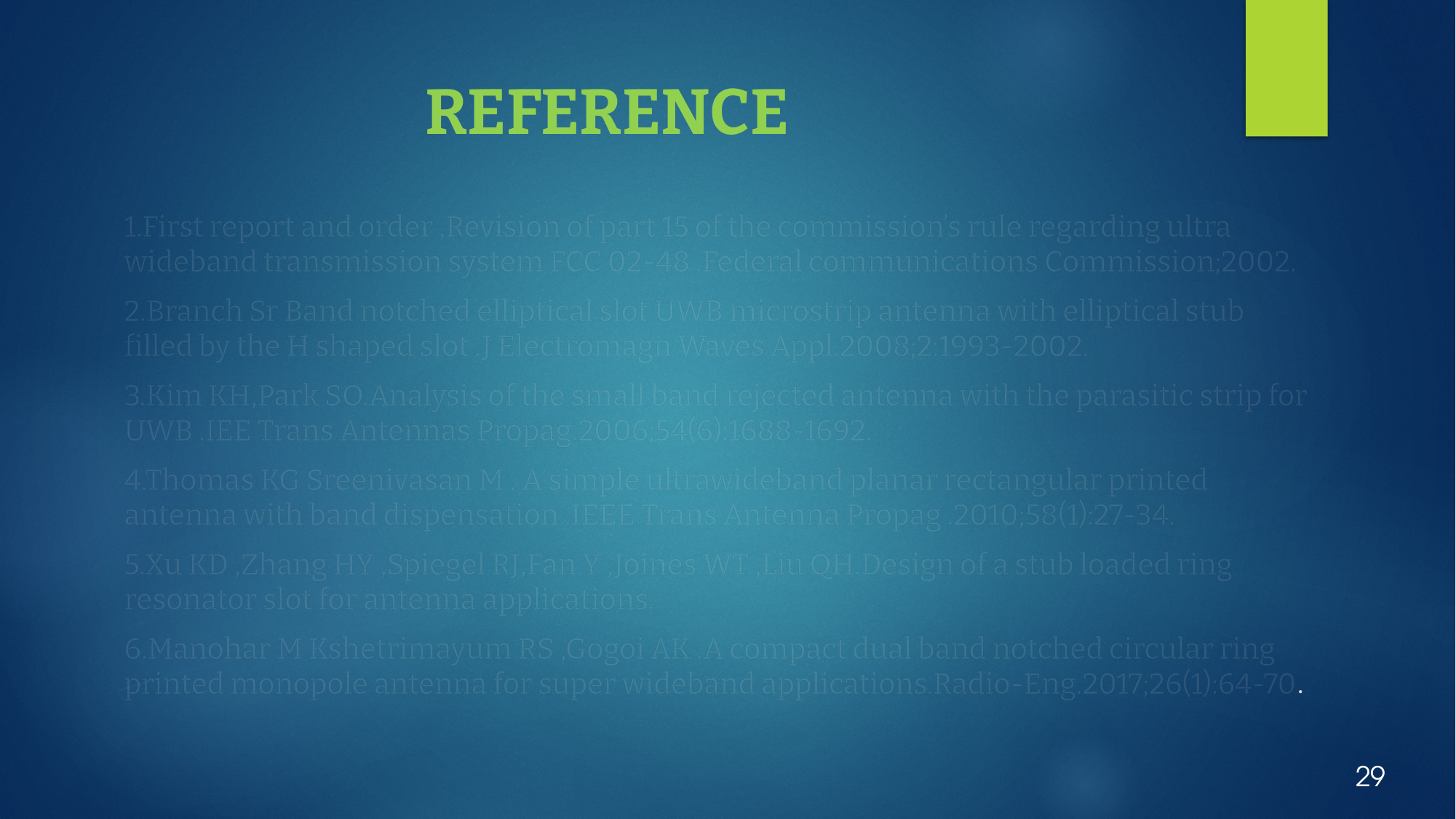

# REFERENCE
1.First report and order ,Revision of part 15 of the commission’s rule regarding ultra wideband transmission system FCC 02-48 .Federal communications Commission;2002.
2.Branch Sr Band notched elliptical slot UWB microstrip antenna with elliptical stub filled by the H shaped slot .J Electromagn Waves Appl.2008;2:1993-2002.
3.Kim KH,Park SO.Analysis of the small band rejected antenna with the parasitic strip for UWB .IEE Trans Antennas Propag.2006;54(6):1688-1692.
4.Thomas KG Sreenivasan M . A simple ultrawideband planar rectangular printed antenna with band dispensation .IEEE Trans Antenna Propag .2010;58(1):27-34.
5.Xu KD ,Zhang HY ,Spiegel RJ,Fan Y ,Joines WT ,Liu QH.Design of a stub loaded ring resonator slot for antenna applications.
6.Manohar M Kshetrimayum RS ,Gogoi AK .A compact dual band notched circular ring printed monopole antenna for super wideband applications.Radio-Eng.2017;26(1):64-70.

29